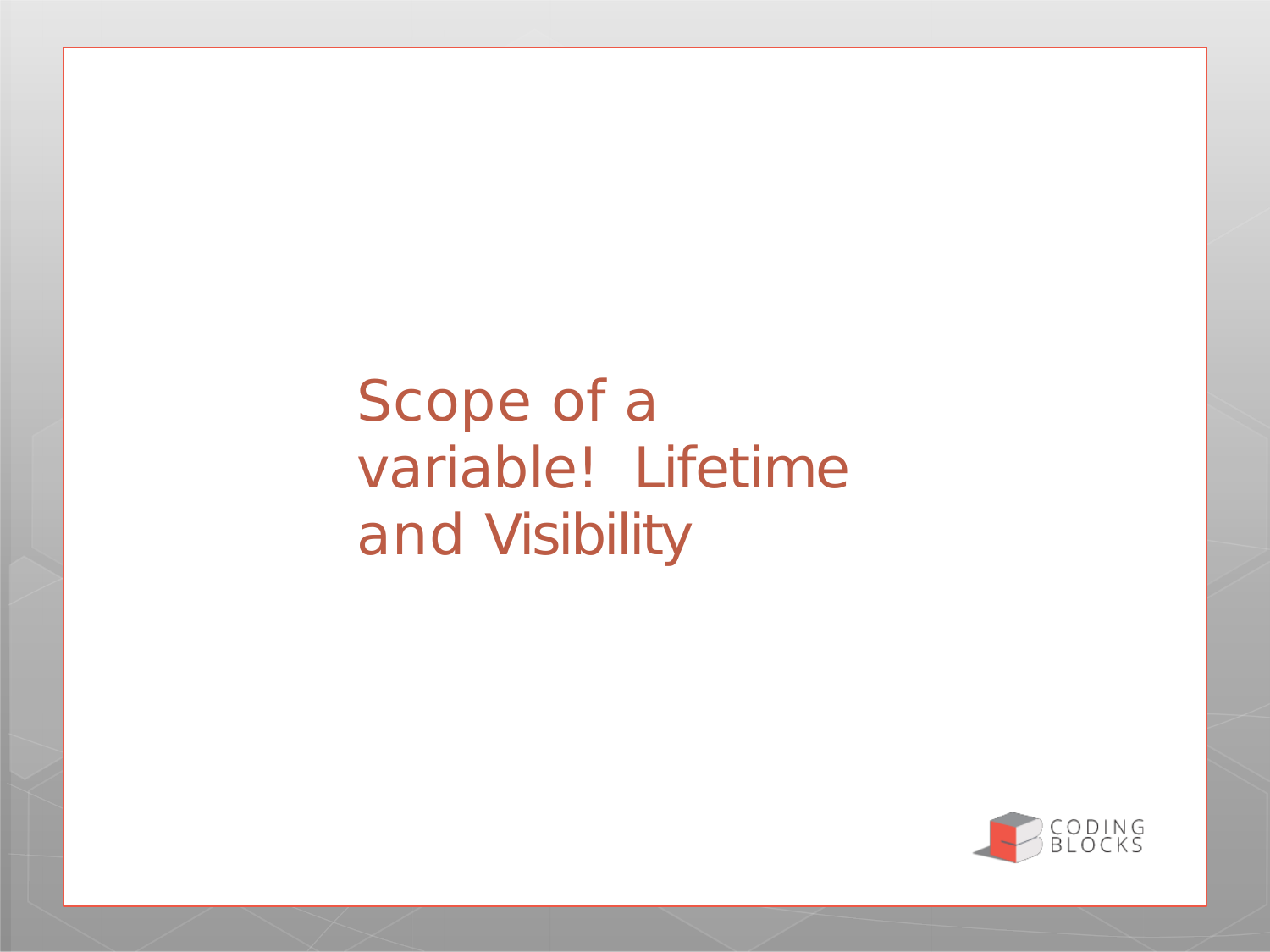

# Scope of a variable!  Lifetime and Visibility